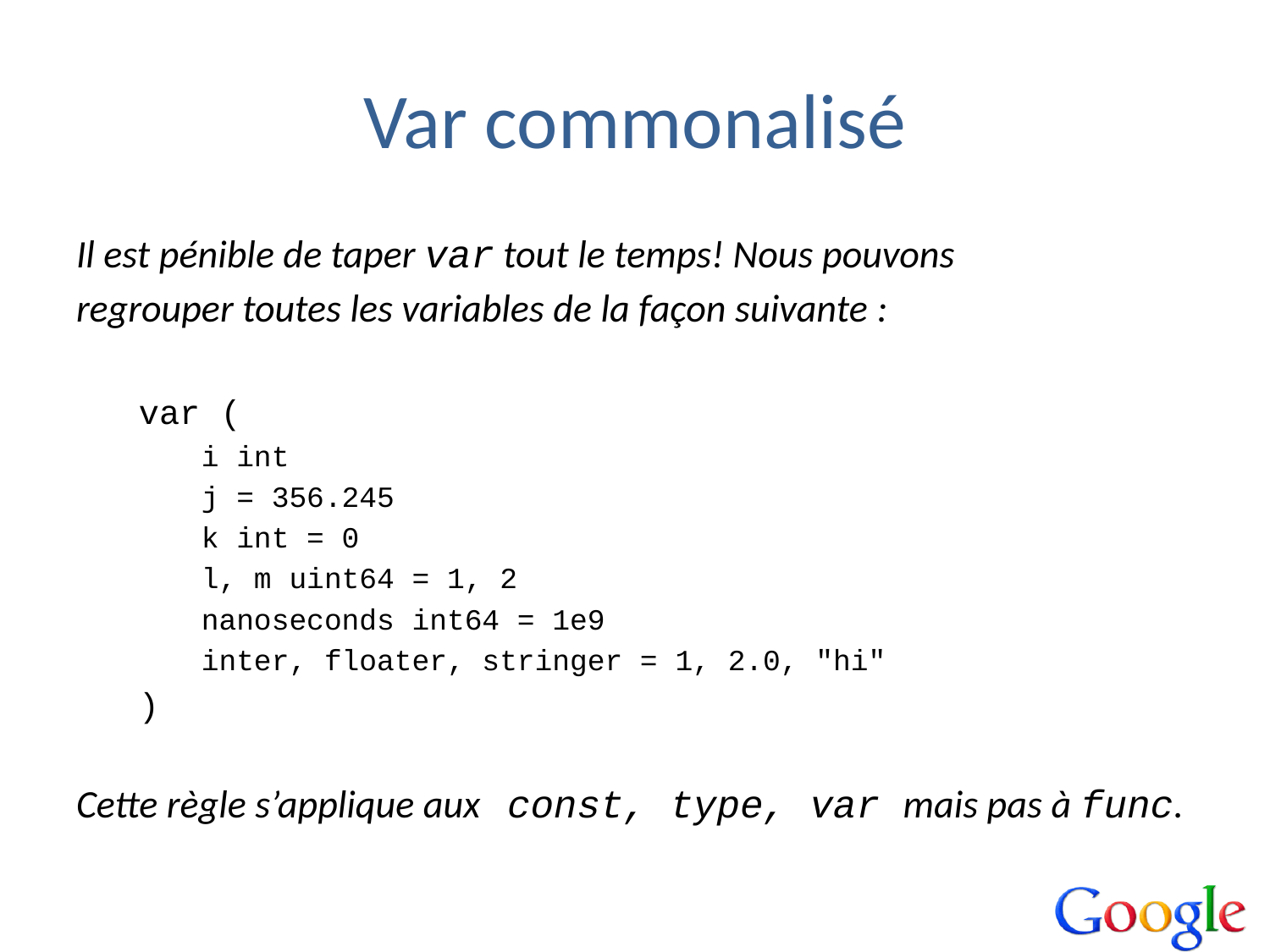

# Var commonalisé
Il est pénible de taper var tout le temps! Nous pouvons
regrouper toutes les variables de la façon suivante :

var (
i int
j = 356.245
k int = 0
l, m uint64 = 1, 2
nanoseconds int64 = 1e9
inter, floater, stringer = 1, 2.0, "hi"
)

Cette règle s’applique aux   const, type, var mais pas à func.